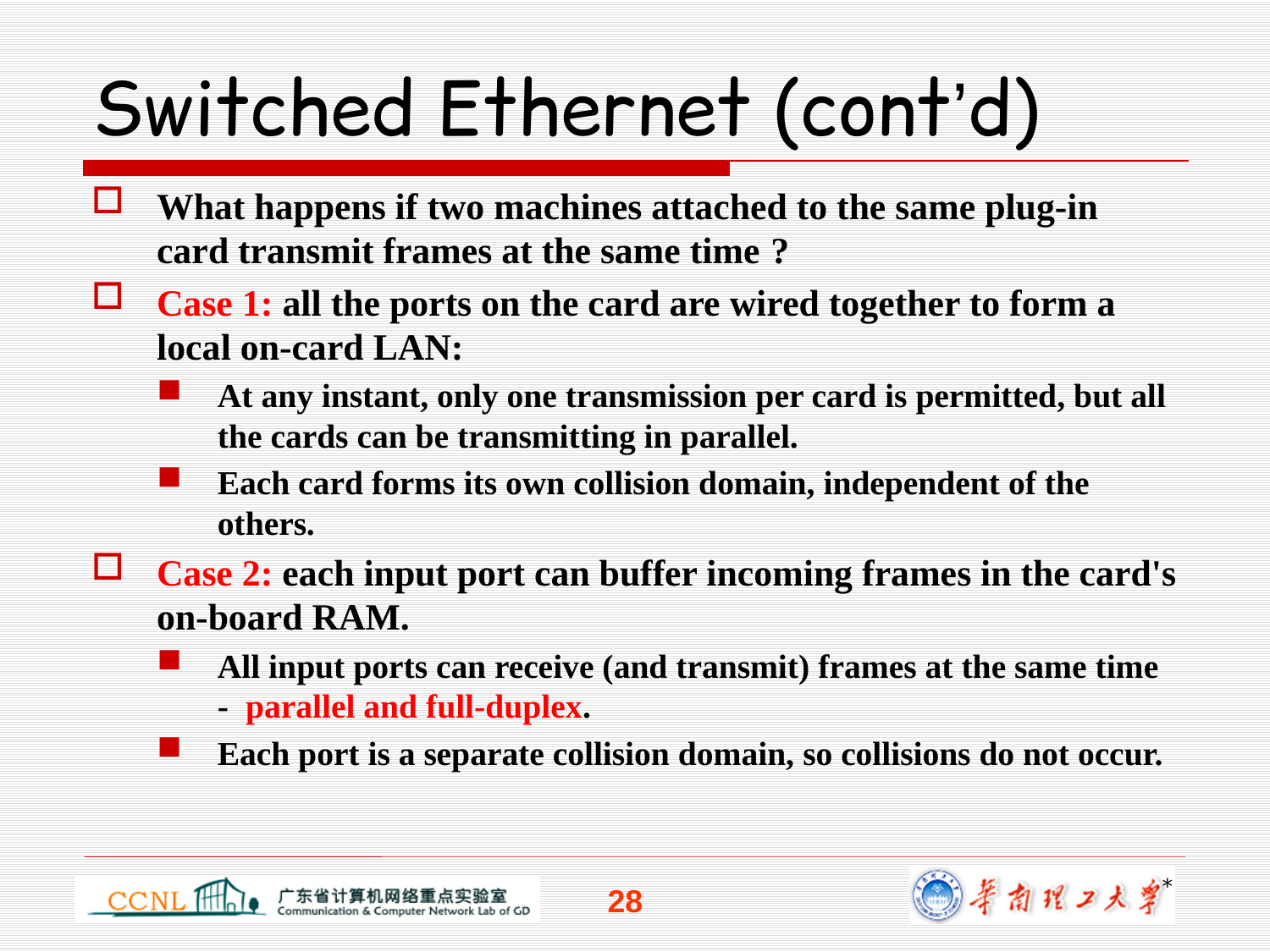

# Switched Ethernet (cont’d)
What happens if two machines attached to the same plug-in card transmit frames at the same time ?
Case 1: all the ports on the card are wired together to form a local on-card LAN:
At any instant, only one transmission per card is permitted, but all the cards can be transmitting in parallel.
Each card forms its own collision domain, independent of the others.
Case 2: each input port can buffer incoming frames in the card's on-board RAM.
All input ports can receive (and transmit) frames at the same time -  parallel and full-duplex.
Each port is a separate collision domain, so collisions do not occur.
*